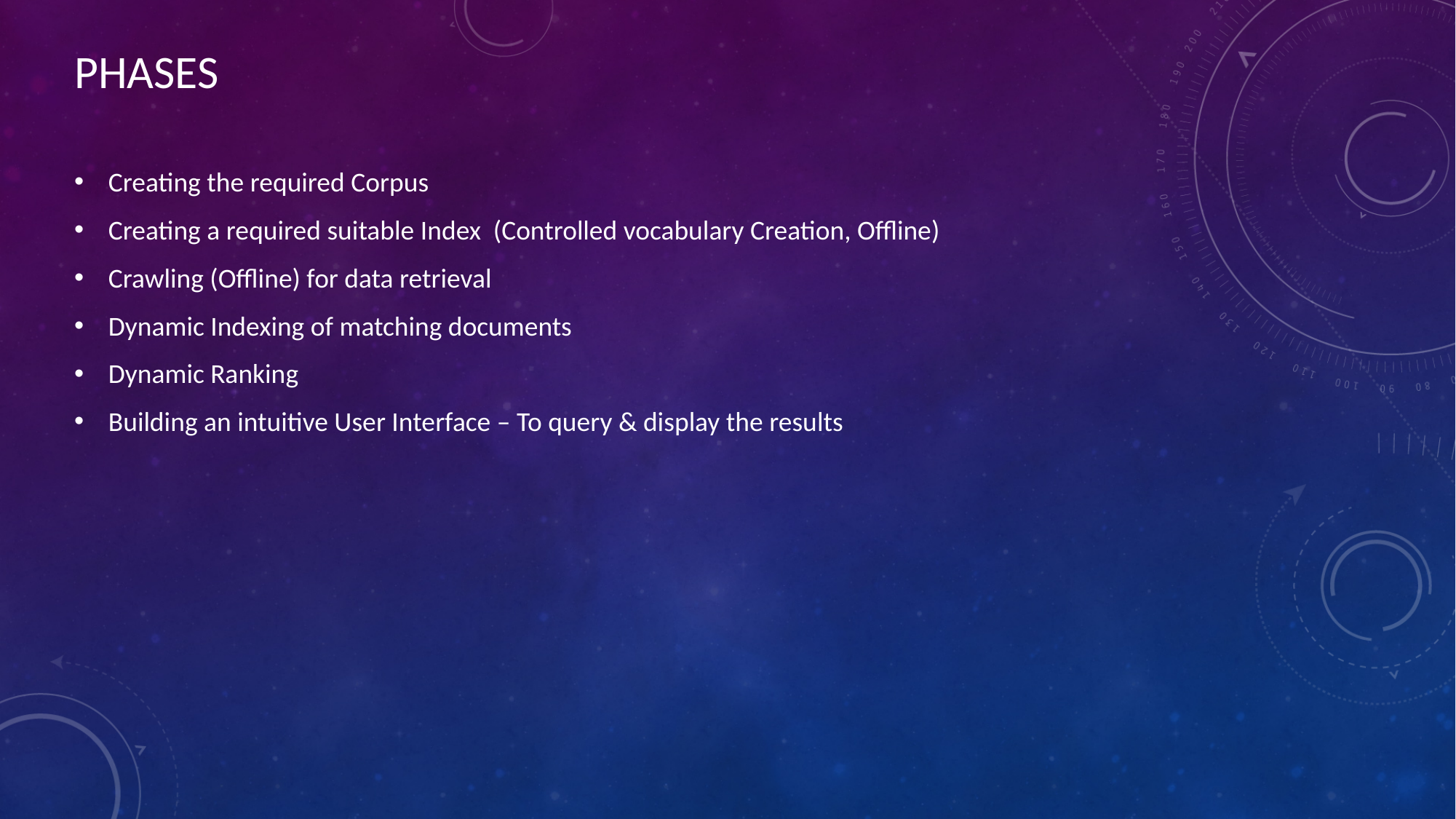

# Phases
Creating the required Corpus
Creating a required suitable Index  (Controlled vocabulary Creation, Offline)
Crawling (Offline) for data retrieval
Dynamic Indexing of matching documents
Dynamic Ranking
Building an intuitive User Interface – To query & display the results